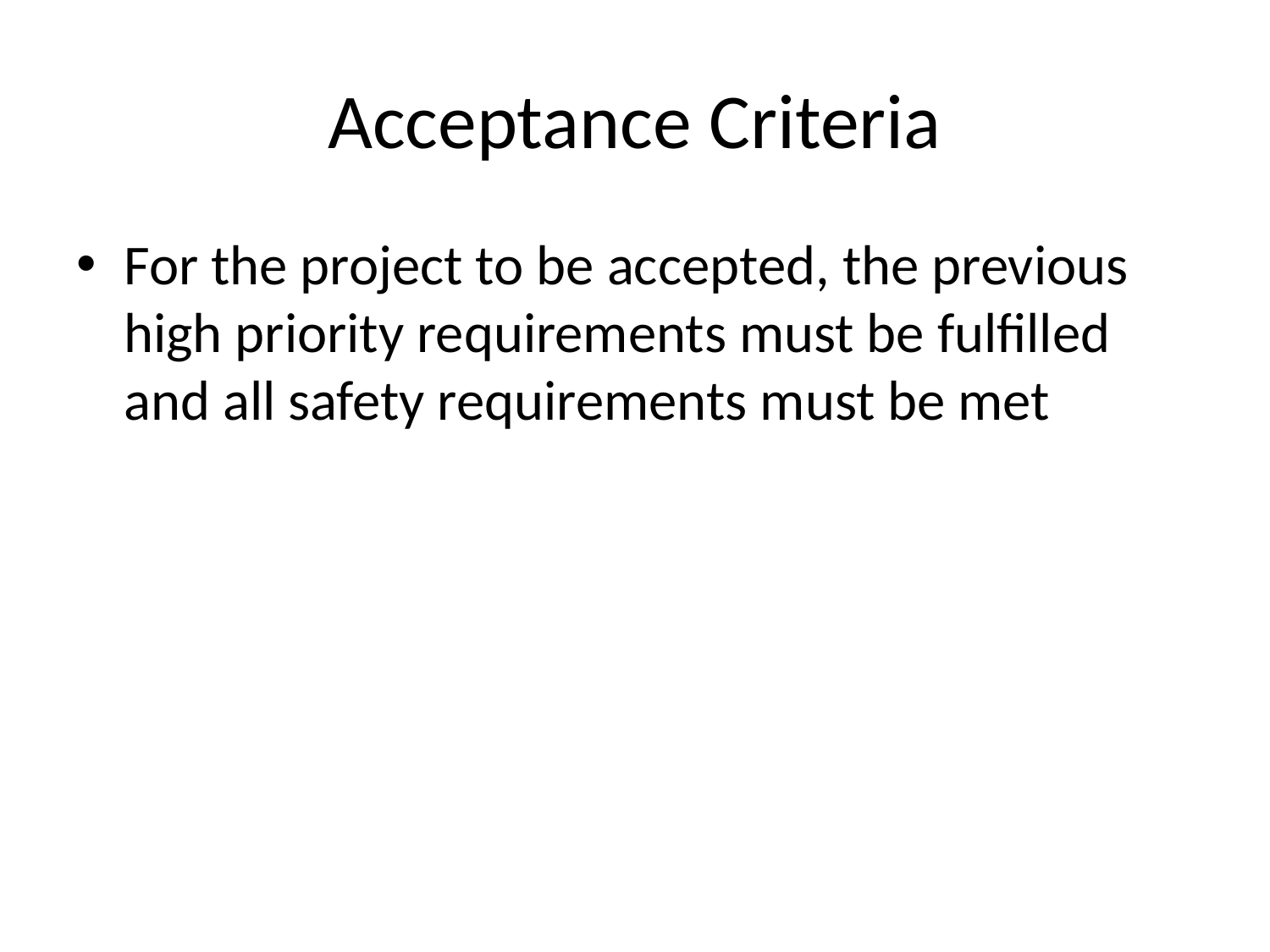

# Acceptance Criteria
For the project to be accepted, the previous high priority requirements must be fulfilled and all safety requirements must be met